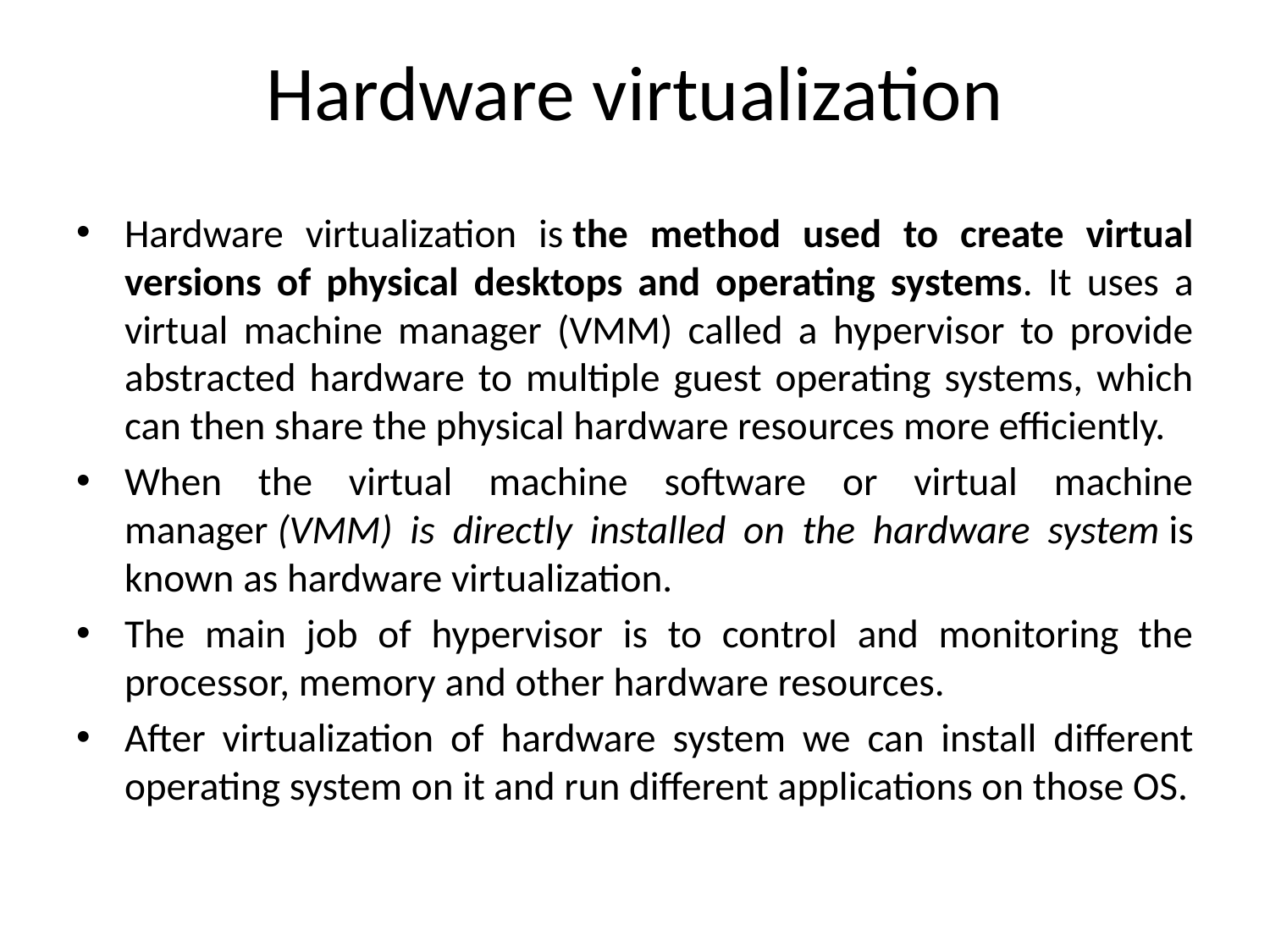

# Hardware virtualization
Hardware virtualization is the method used to create virtual versions of physical desktops and operating systems. It uses a virtual machine manager (VMM) called a hypervisor to provide abstracted hardware to multiple guest operating systems, which can then share the physical hardware resources more efficiently.
When the virtual machine software or virtual machine manager (VMM) is directly installed on the hardware system is known as hardware virtualization.
The main job of hypervisor is to control and monitoring the processor, memory and other hardware resources.
After virtualization of hardware system we can install different operating system on it and run different applications on those OS.